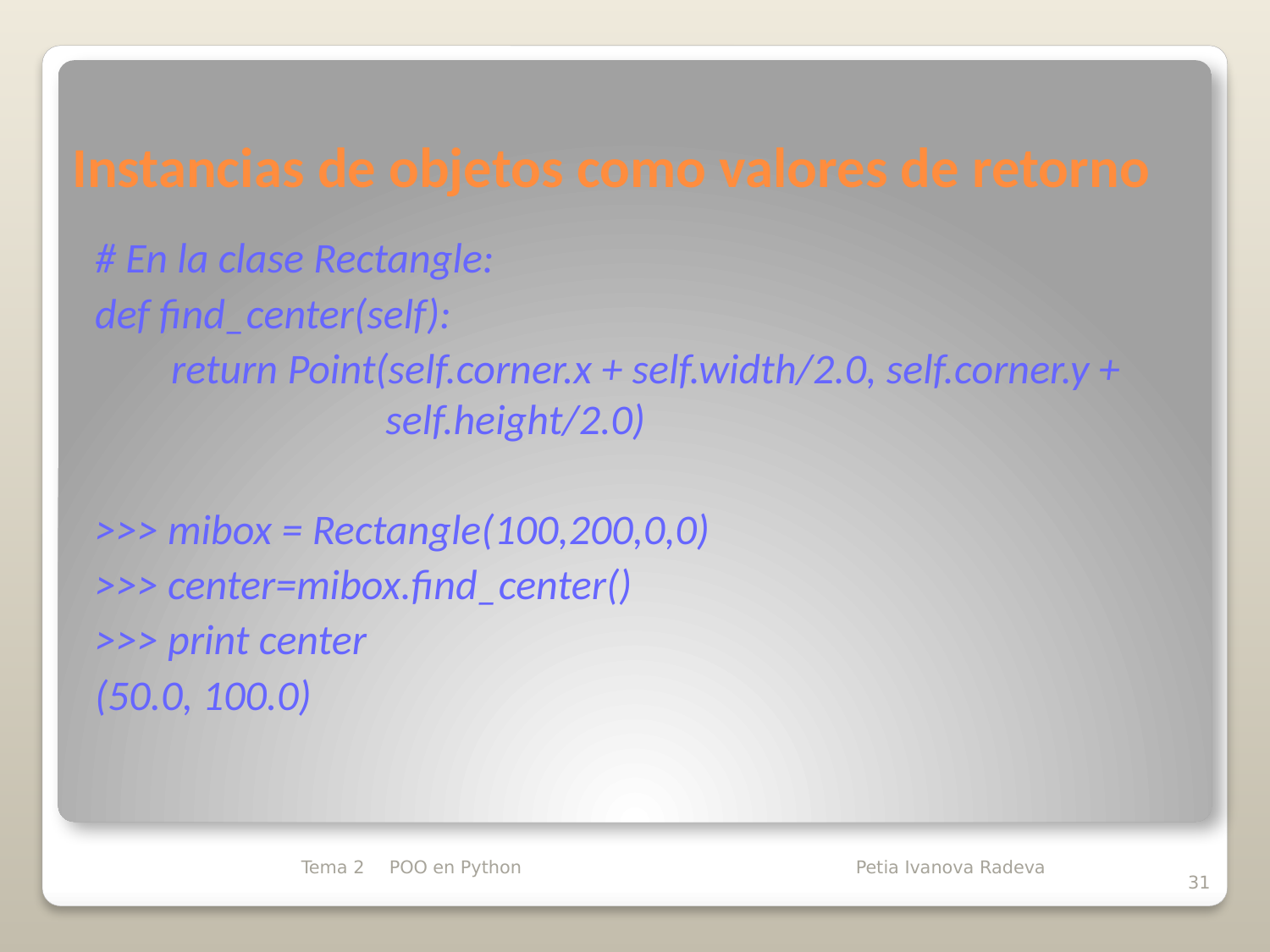

# Instancias de objetos como valores de retorno
# En la clase Rectangle:
def find_center(self):
        return Point(self.corner.x + self.width/2.0, self.corner.y + 			self.height/2.0)

>>> mibox = Rectangle(100,200,0,0)
>>> center=mibox.find_center()
>>> print center
(50.0, 100.0)
Tema 2
POO en Python
31